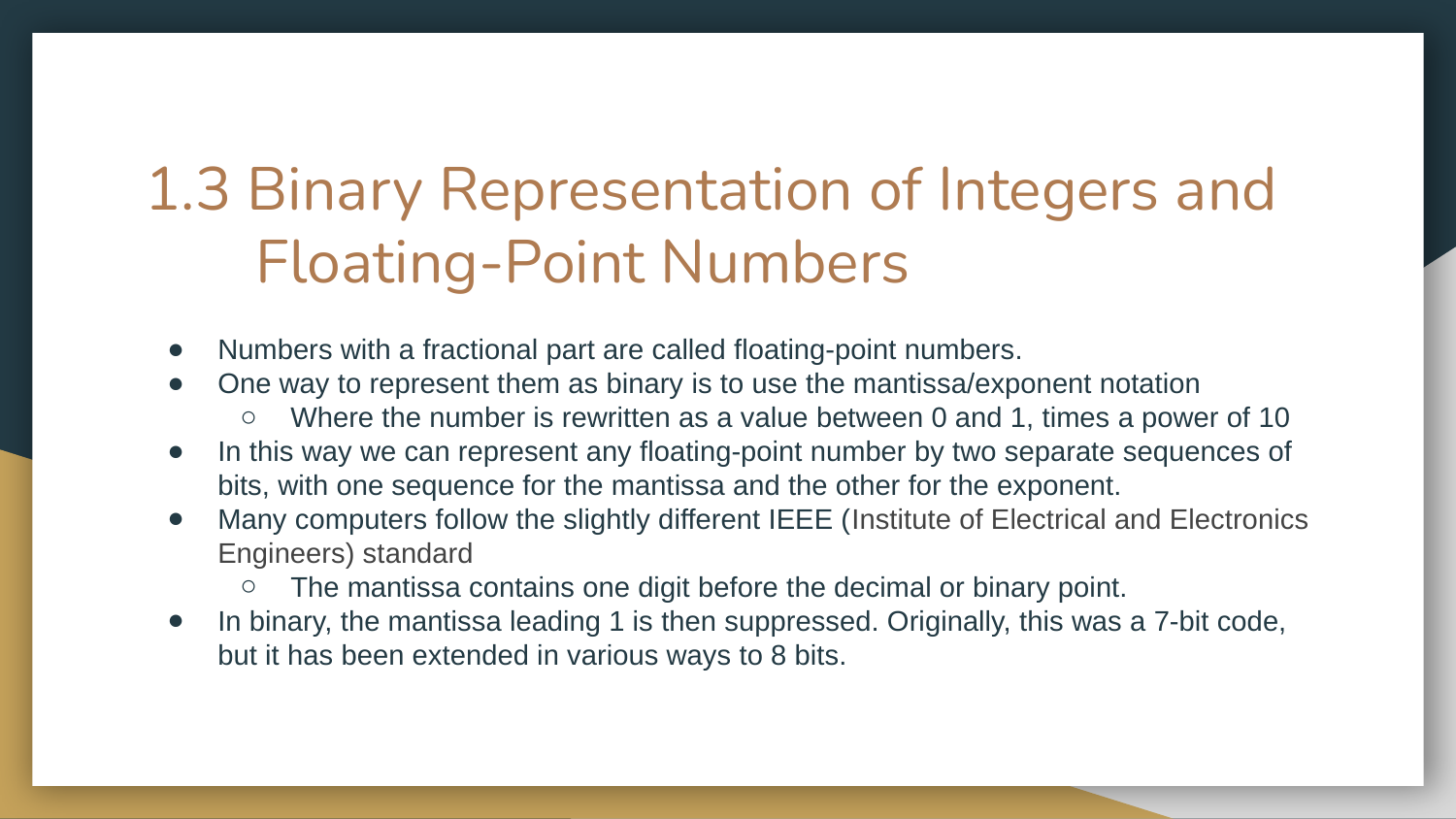

# 1.3 Binary Representation of Integers and
       Floating-Point Numbers
Numbers with a fractional part are called floating-point numbers.
One way to represent them as binary is to use the mantissa/exponent notation
Where the number is rewritten as a value between 0 and 1, times a power of 10
In this way we can represent any floating-point number by two separate sequences of bits, with one sequence for the mantissa and the other for the exponent.
Many computers follow the slightly different IEEE (Institute of Electrical and Electronics Engineers) standard
The mantissa contains one digit before the decimal or binary point.
In binary, the mantissa leading 1 is then suppressed. Originally, this was a 7-bit code, but it has been extended in various ways to 8 bits.